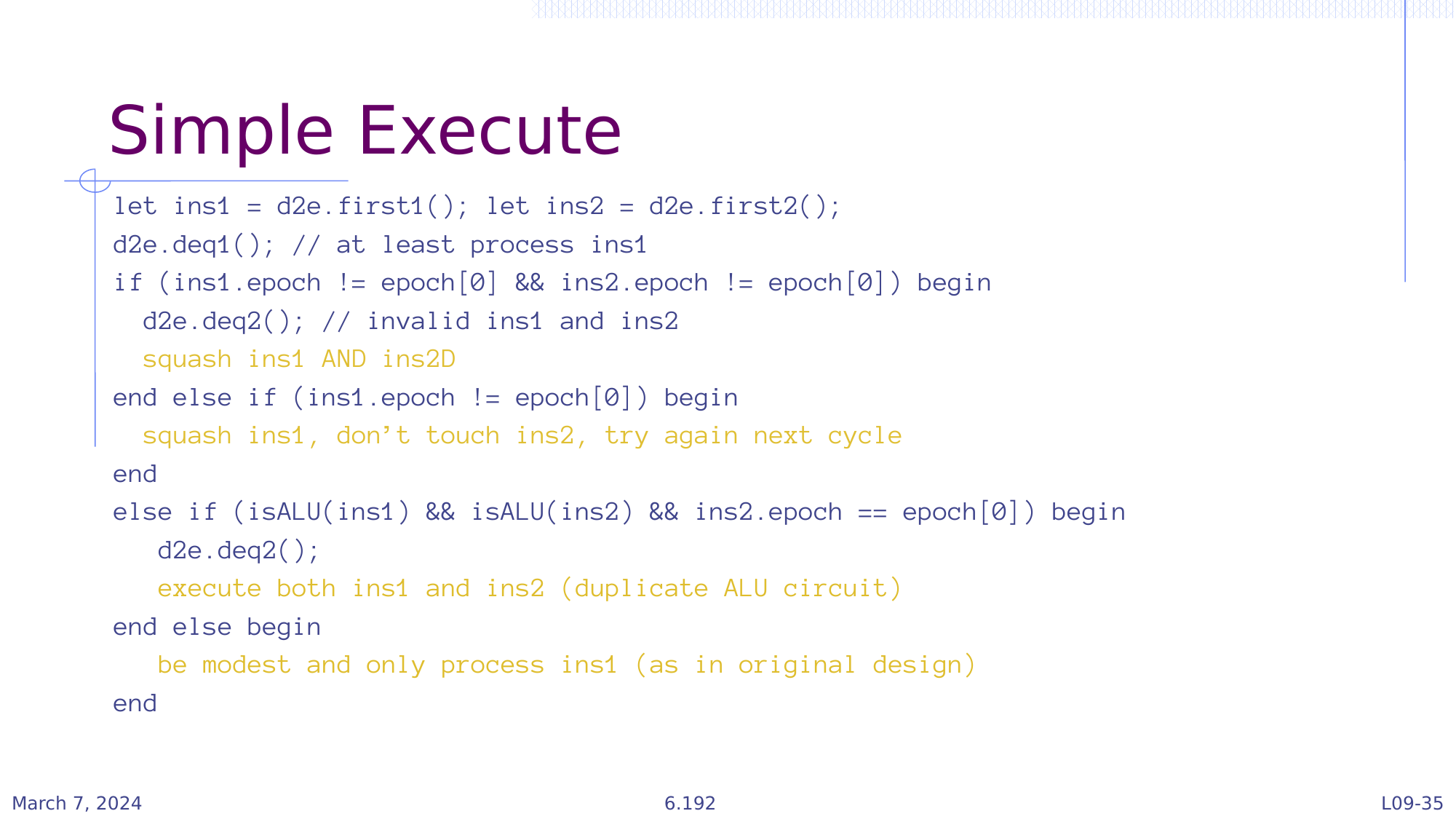

# Simple Execute
let ins1 = d2e.first1(); let ins2 = d2e.first2();
d2e.deq1(); // at least process ins1
if (ins1.epoch != epoch[0] && ins2.epoch != epoch[0]) begin
  d2e.deq2(); // invalid ins1 and ins2
  squash ins1 AND ins2D
end else if (ins1.epoch != epoch[0]) begin
  squash ins1, don’t touch ins2, try again next cycle
end
else if (isALU(ins1) && isALU(ins2) && ins2.epoch == epoch[0]) begin
   d2e.deq2();
   execute both ins1 and ins2 (duplicate ALU circuit)
end else begin
   be modest and only process ins1 (as in original design)
end
March 7, 2024
L09-35